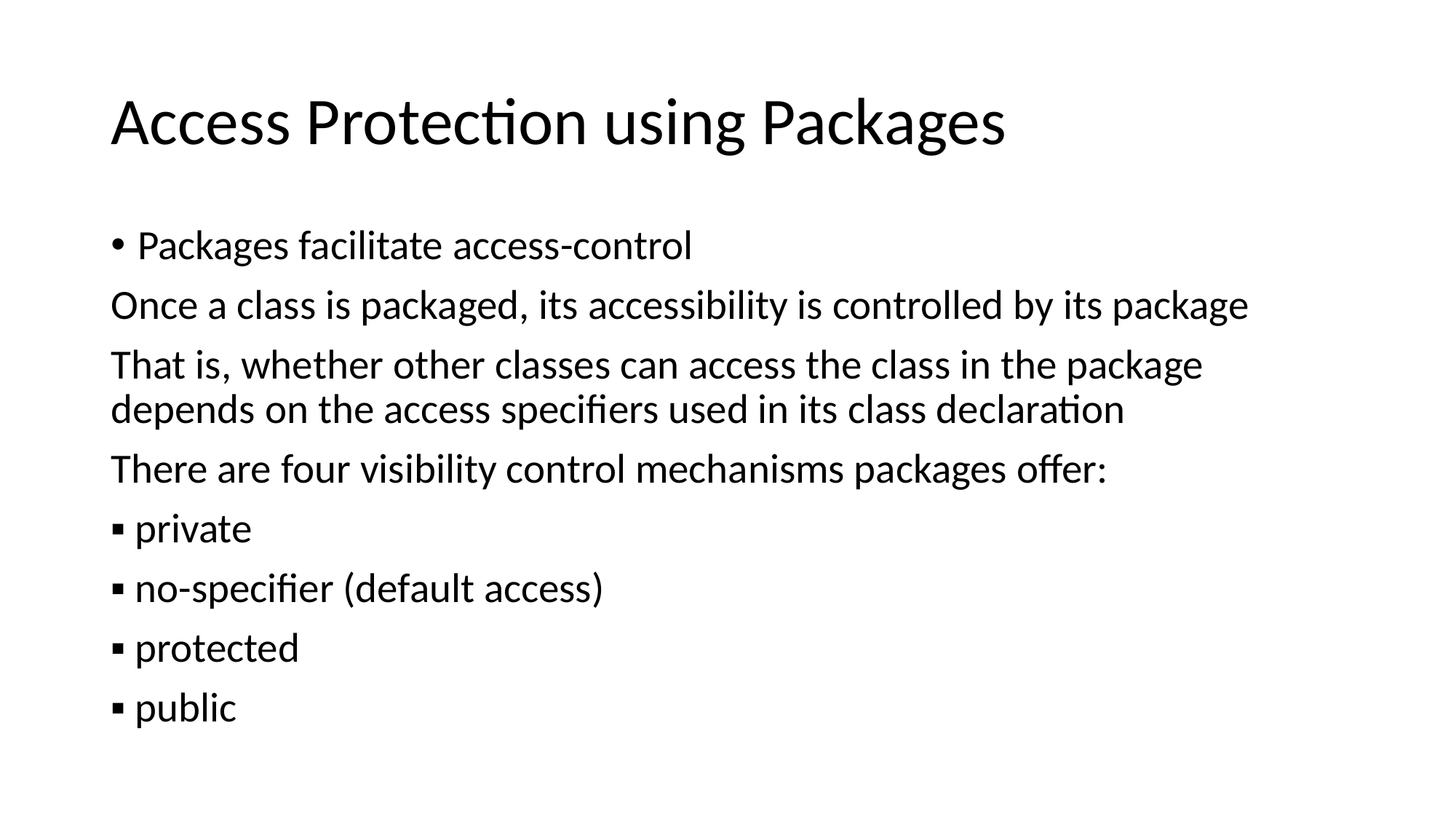

# Access Protection using Packages
Packages facilitate access-control
Once a class is packaged, its accessibility is controlled by its package
That is, whether other classes can access the class in the package depends on the access specifiers used in its class declaration
There are four visibility control mechanisms packages offer:
▪ private
▪ no-specifier (default access)
▪ protected
▪ public